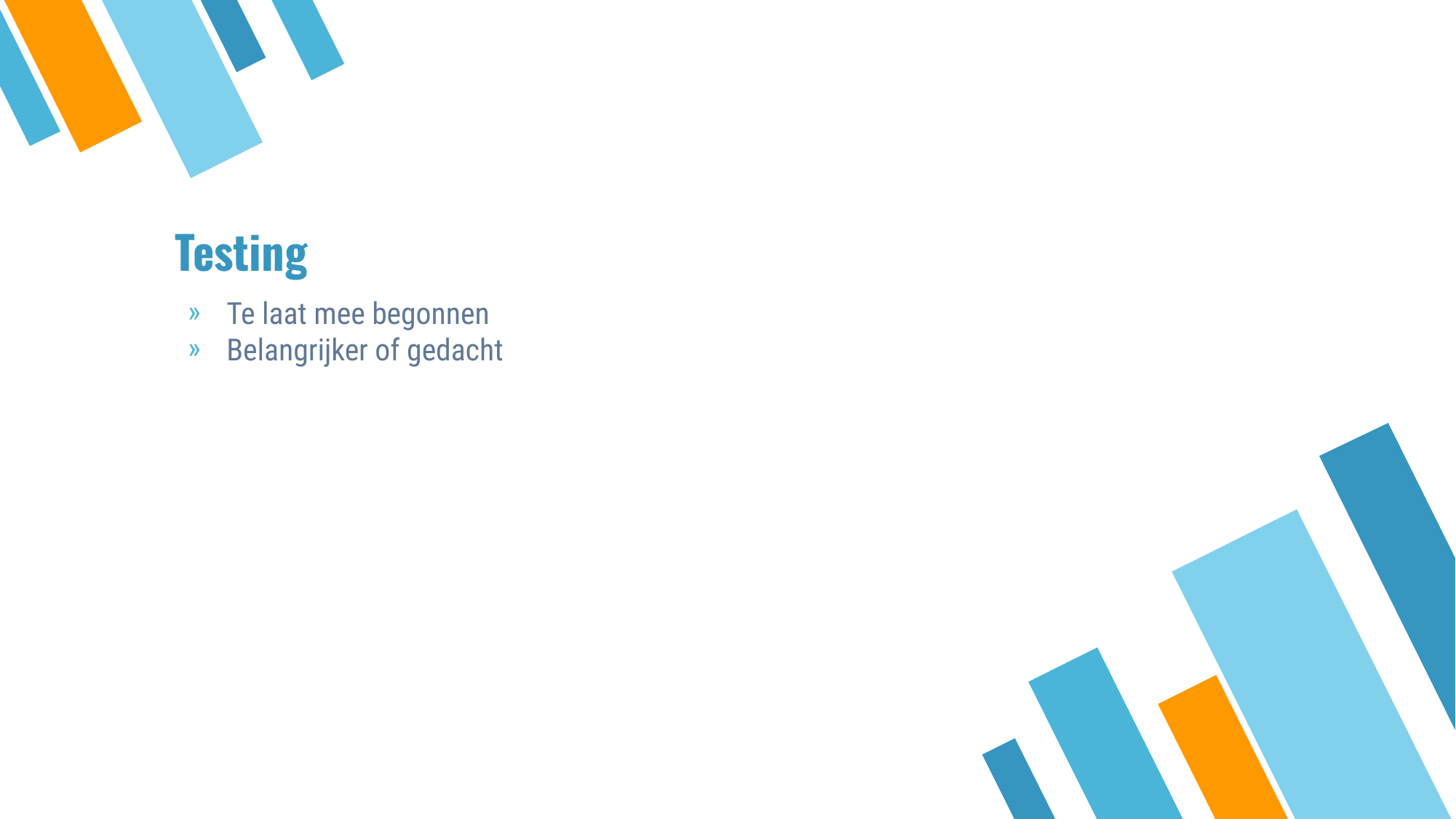

# Testing
Te laat mee begonnen
Belangrijker of gedacht